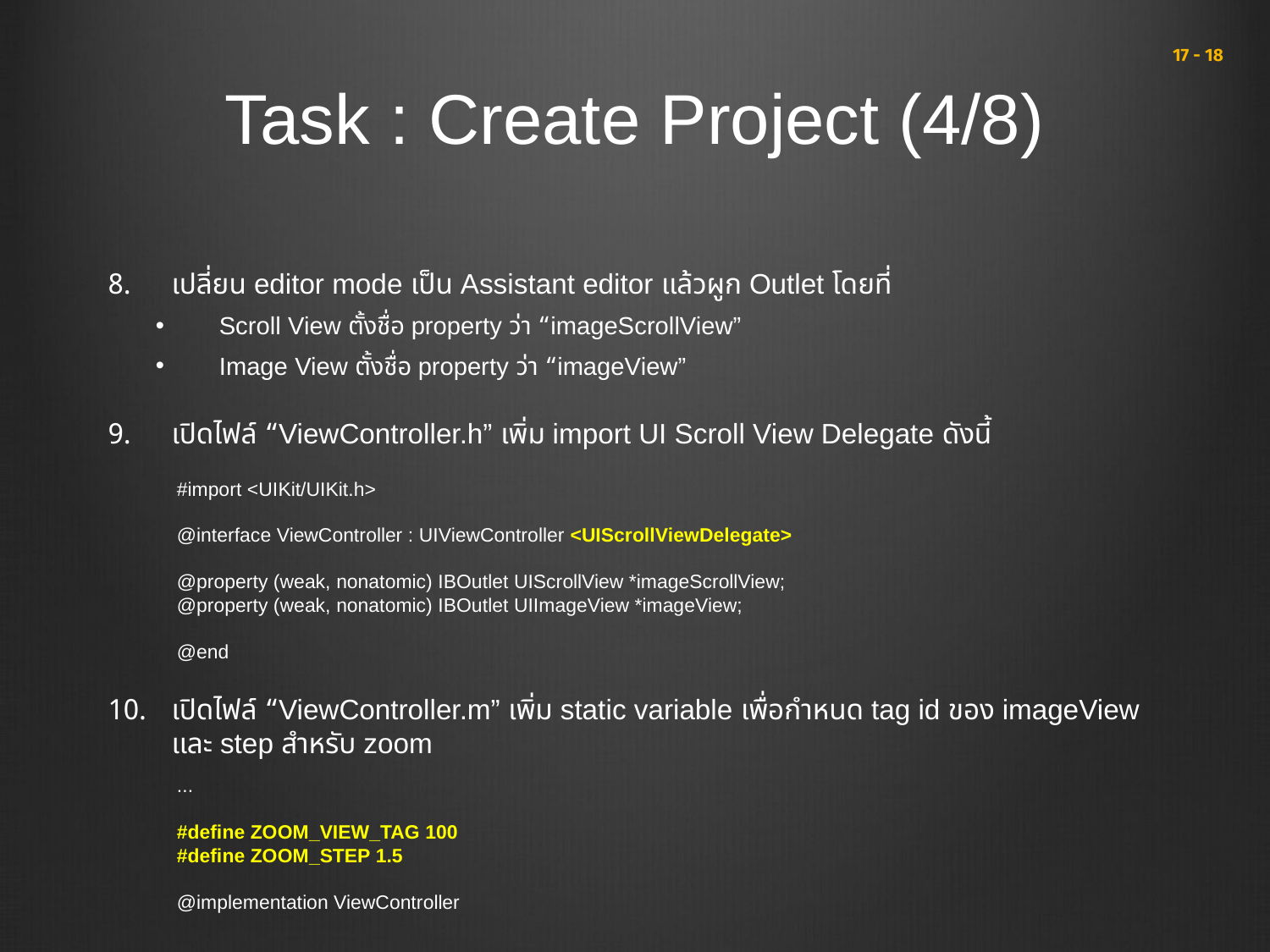

# Task : Create Project (4/8)
 17 - 18
เปลี่ยน editor mode เป็น Assistant editor แล้วผูก Outlet โดยที่
Scroll View ตั้งชื่อ property ว่า “imageScrollView”
Image View ตั้งชื่อ property ว่า “imageView”
เปิดไฟล์ “ViewController.h” เพิ่ม import UI Scroll View Delegate ดังนี้

เปิดไฟล์ “ViewController.m” เพิ่ม static variable เพื่อกำหนด tag id ของ imageView และ step สำหรับ zoom

#import <UIKit/UIKit.h>

@interface ViewController : UIViewController <UIScrollViewDelegate>

@property (weak, nonatomic) IBOutlet UIScrollView *imageScrollView;
@property (weak, nonatomic) IBOutlet UIImageView *imageView;

@end
...

#define ZOOM_VIEW_TAG 100
#define ZOOM_STEP 1.5

@implementation ViewController